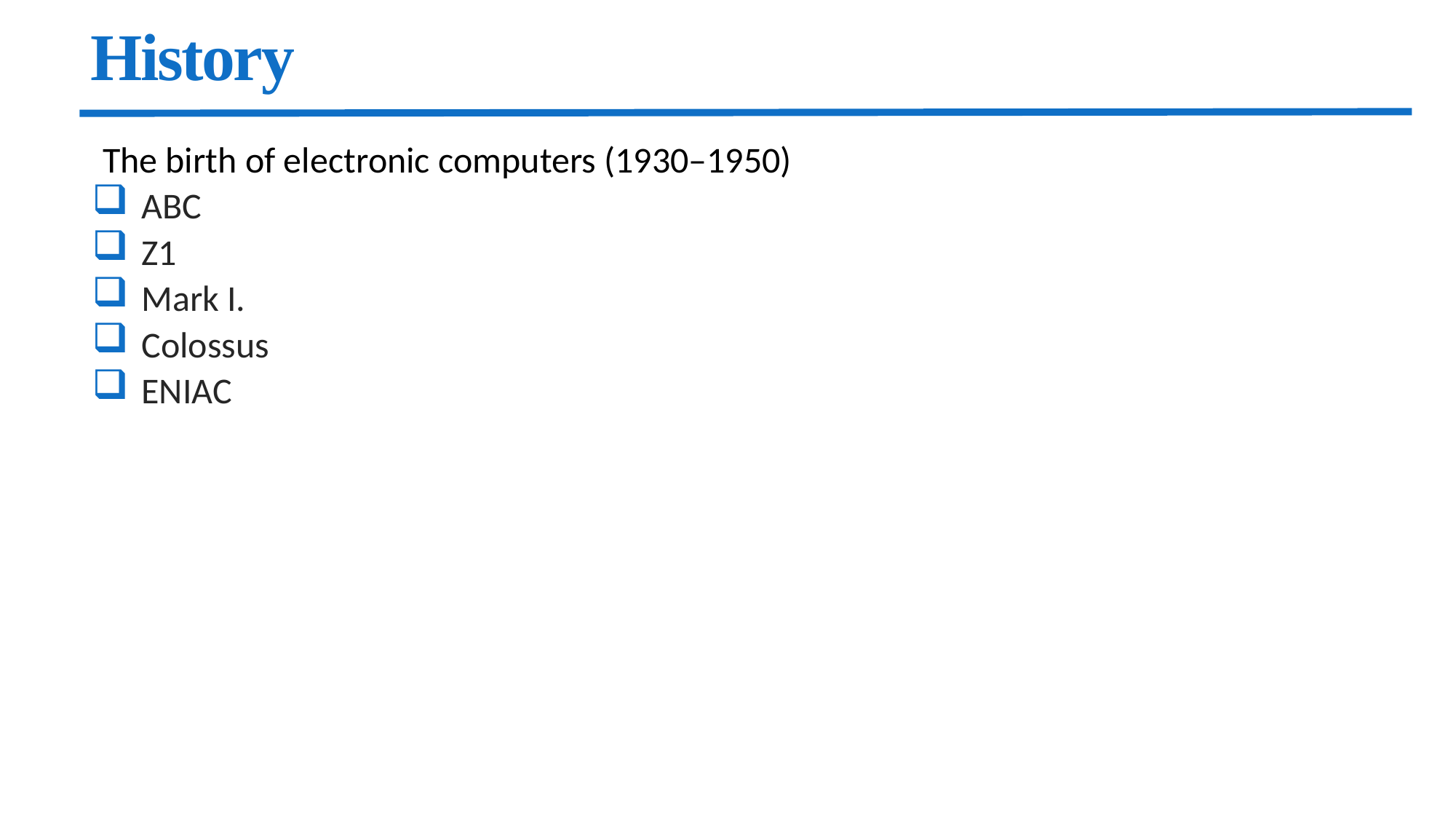

# History
The birth of electronic computers (1930–1950)
 ABC
 Z1
 Mark I.
 Colossus
 ENIAC